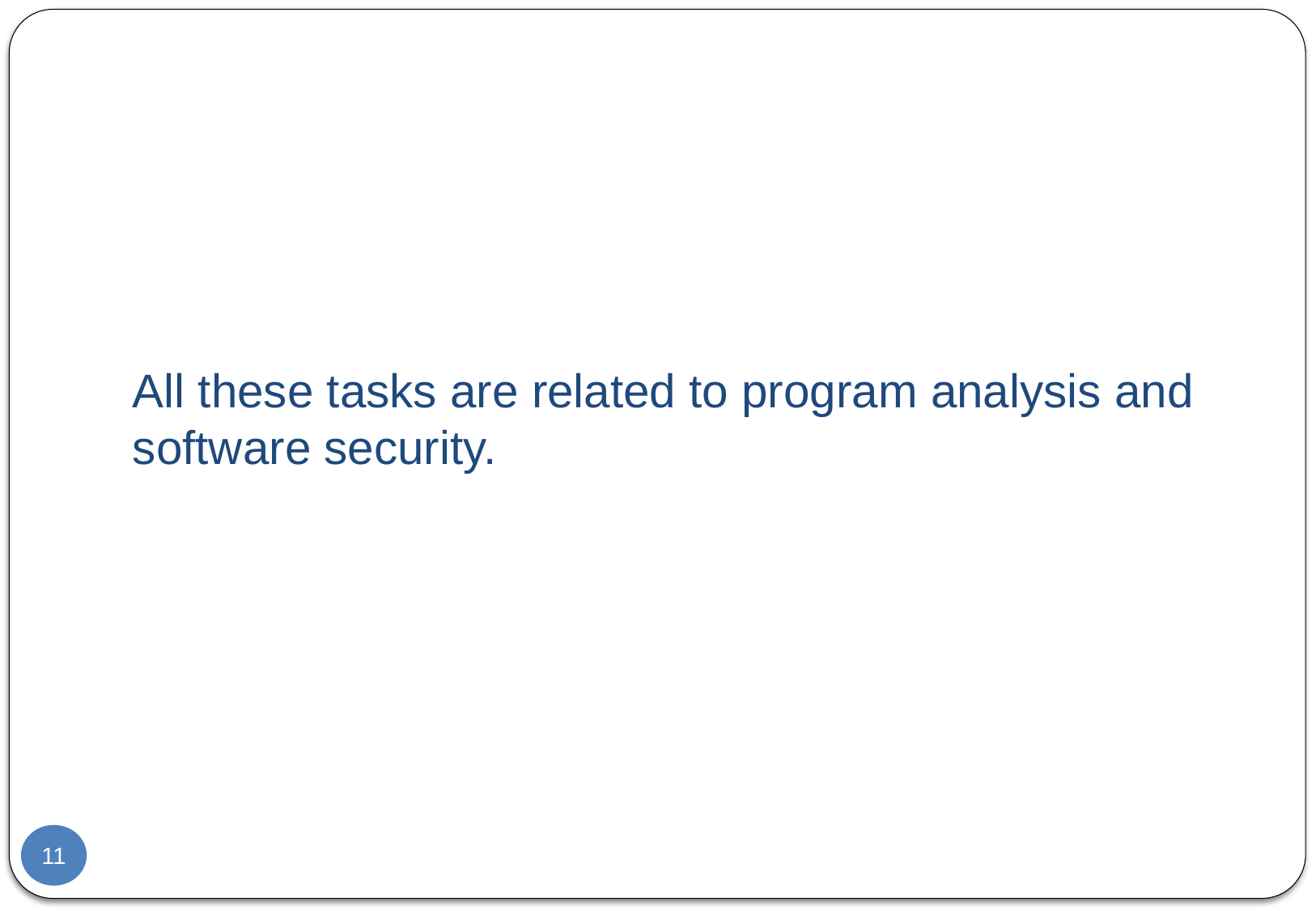

# All these tasks are related to program analysis and software security.
11